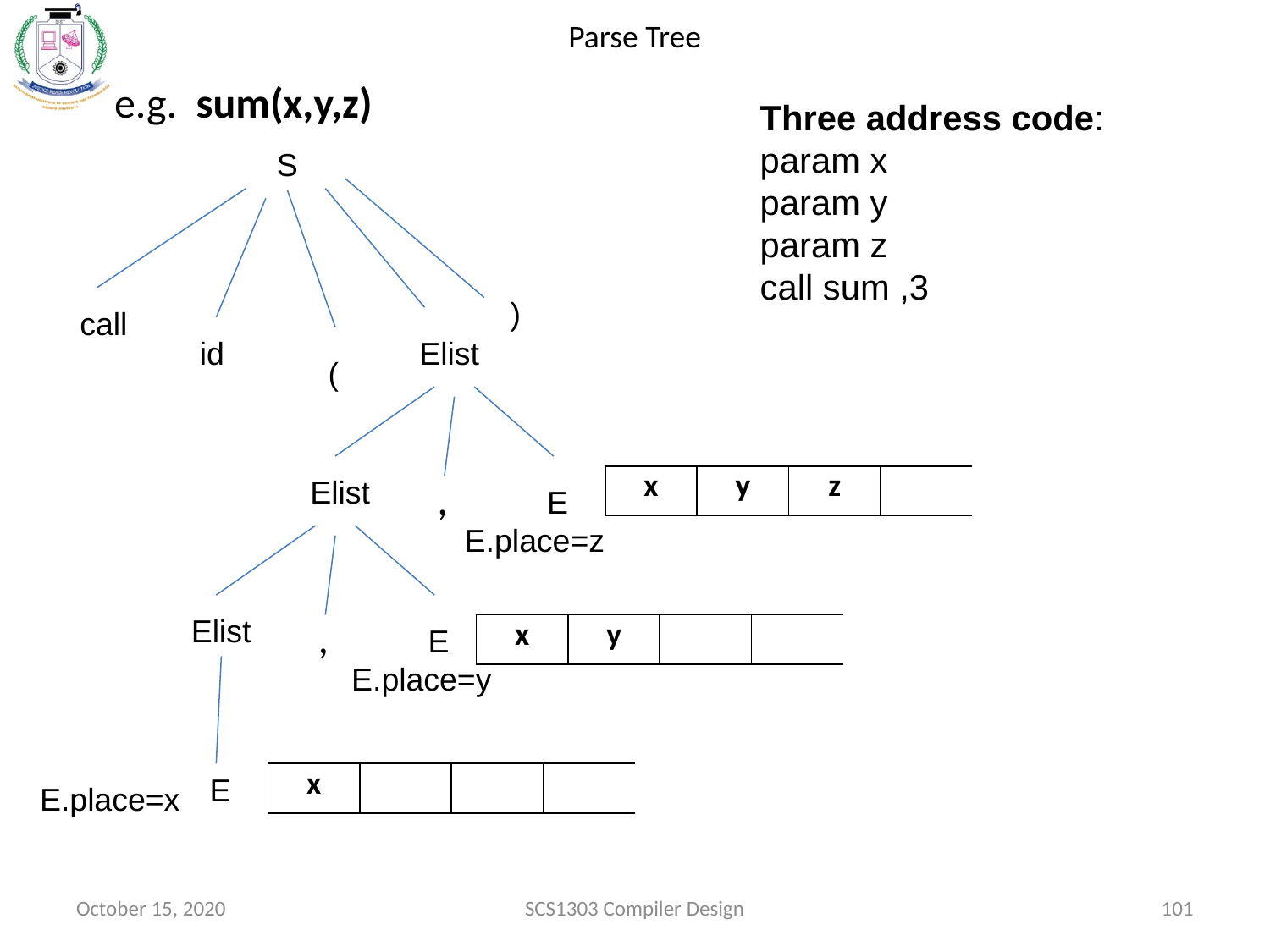

# Parse Tree
    e.g.  sum(x,y,z)

Three address code:
param x
param y
param z
call sum ,3
S
)
call
id
Elist
(
Elist
,
E
Elist
,
E
E
E.place=z
E.place=y
E.place=x
| x | y | z |  |
| --- | --- | --- | --- |
| x | y |  |  |
| --- | --- | --- | --- |
| x |  |  |  |
| --- | --- | --- | --- |
October 15, 2020
SCS1303 Compiler Design
101